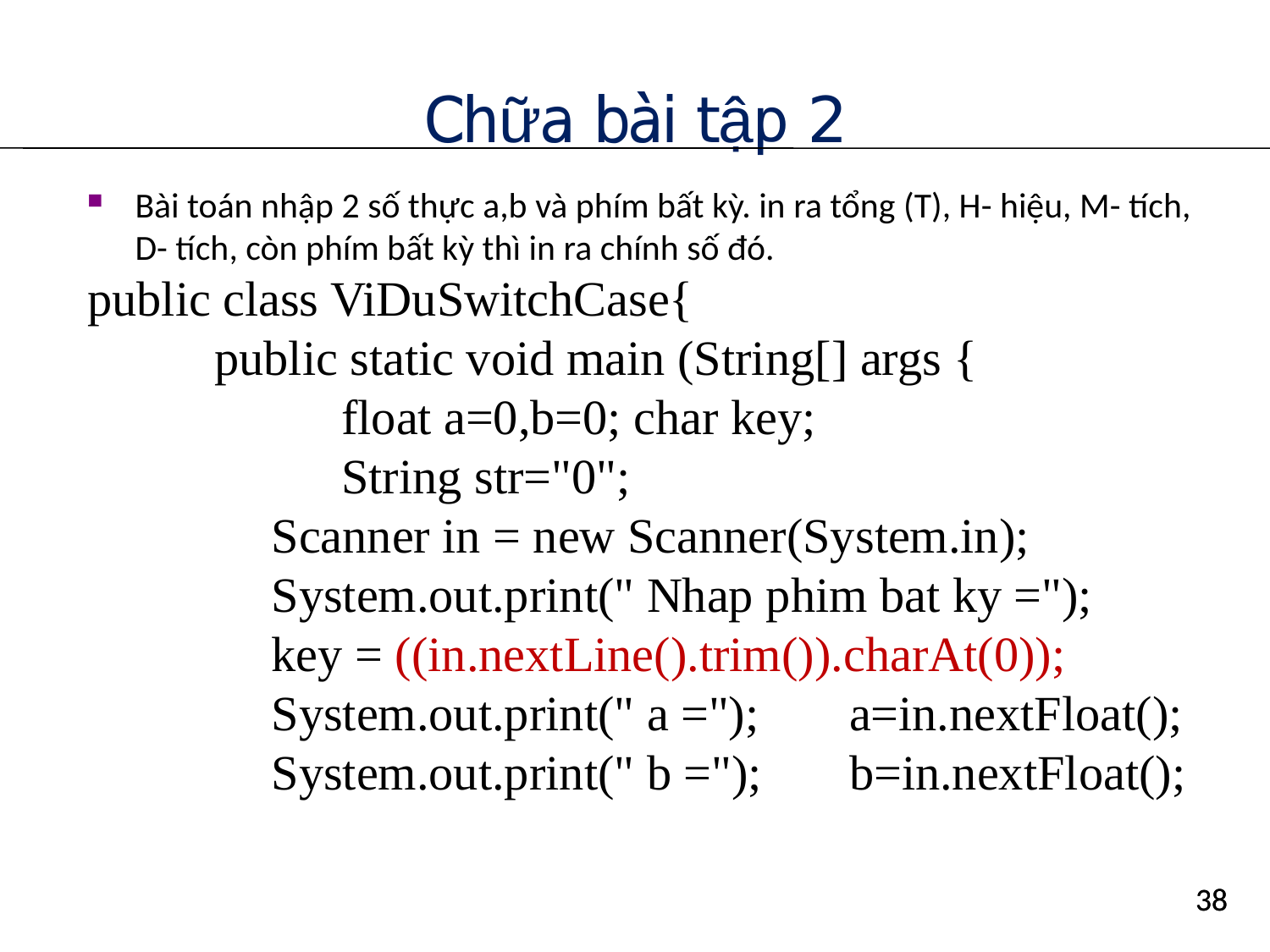

# Chữa bài tập 2

Bài toán nhập 2 số thực a,b và phím bất kỳ. in ra tổng (T), H- hiệu, M- tích, D- tích, còn phím bất kỳ thì in ra chính số đó.
public class ViDuSwitchCase{
	public static void main (String[] args {
		float a=0,b=0; char key;
		String str="0";
               Scanner in = new Scanner(System.in);
               System.out.print(" Nhap phim bat ky =");
               key = ((in.nextLine().trim()).charAt(0));
               System.out.print(" a ="); 	a=in.nextFloat();
               System.out.print(" b =");	b=in.nextFloat();